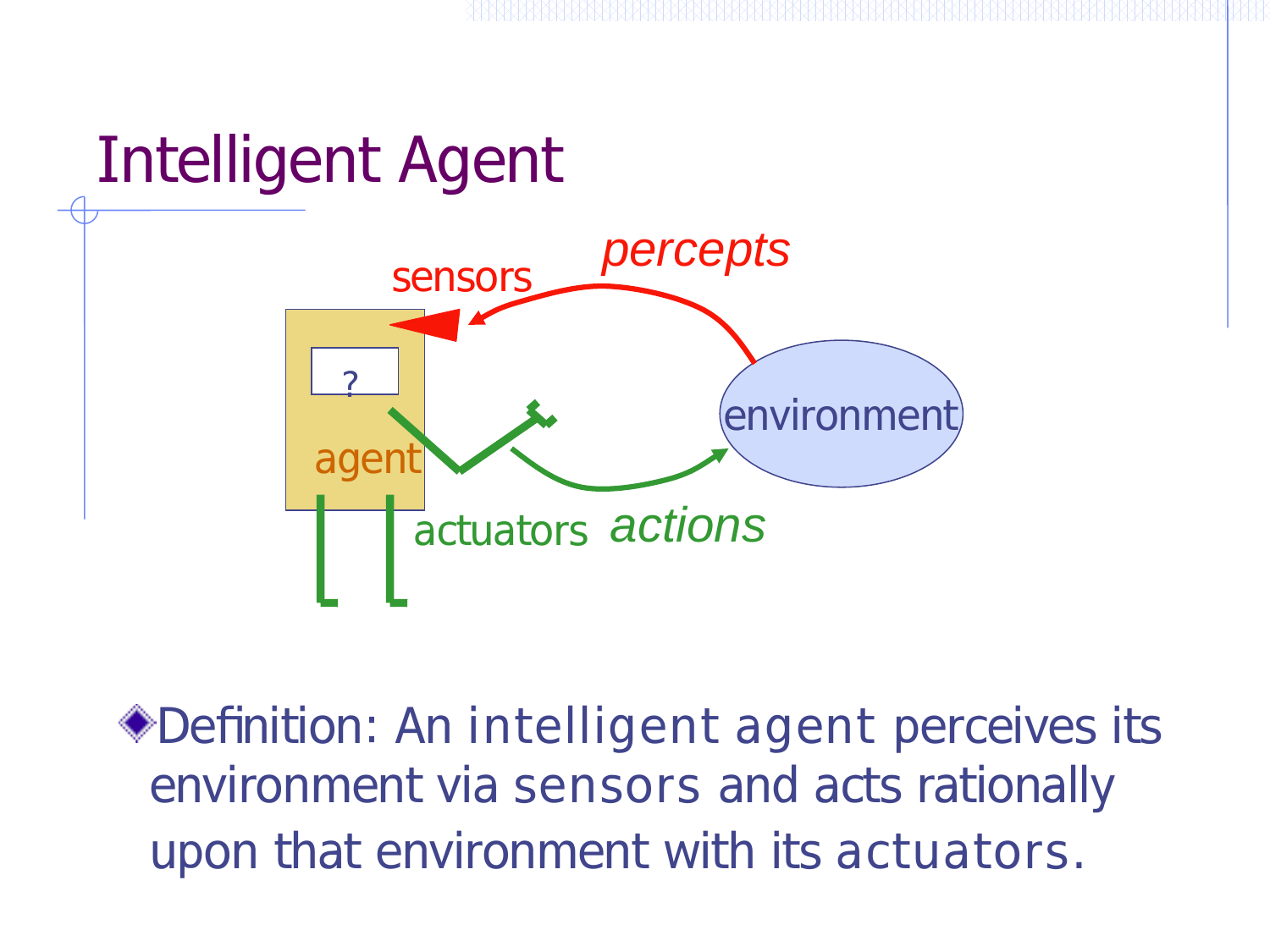

# Intelligent Agent
percepts

sensors

agent

environment

?

actions

actuators
Definition: An intelligent agent perceives its environment via sensors and acts rationally upon that environment with its actuators.